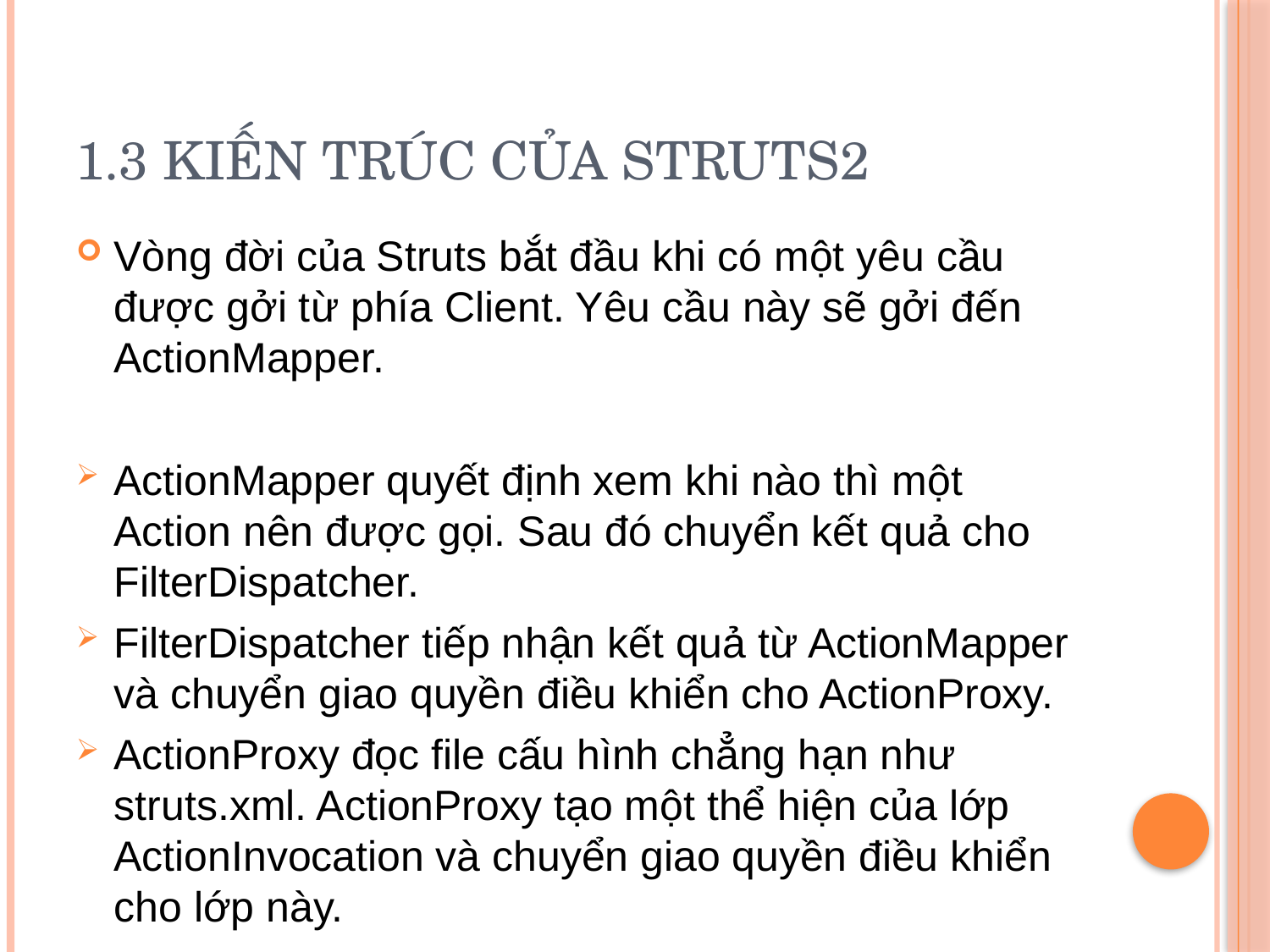

# 1.3 Kiến trúc của struts2
Vòng đời của Struts bắt đầu khi có một yêu cầu được gởi từ phía Client. Yêu cầu này sẽ gởi đến ActionMapper.

ActionMapper quyết định xem khi nào thì một Action nên được gọi. Sau đó chuyển kết quả cho FilterDispatcher.
FilterDispatcher tiếp nhận kết quả từ ActionMapper và chuyển giao quyền điều khiển cho ActionProxy.
ActionProxy đọc file cấu hình chẳng hạn như struts.xml. ActionProxy tạo một thể hiện của lớp ActionInvocation và chuyển giao quyền điều khiển cho lớp này.